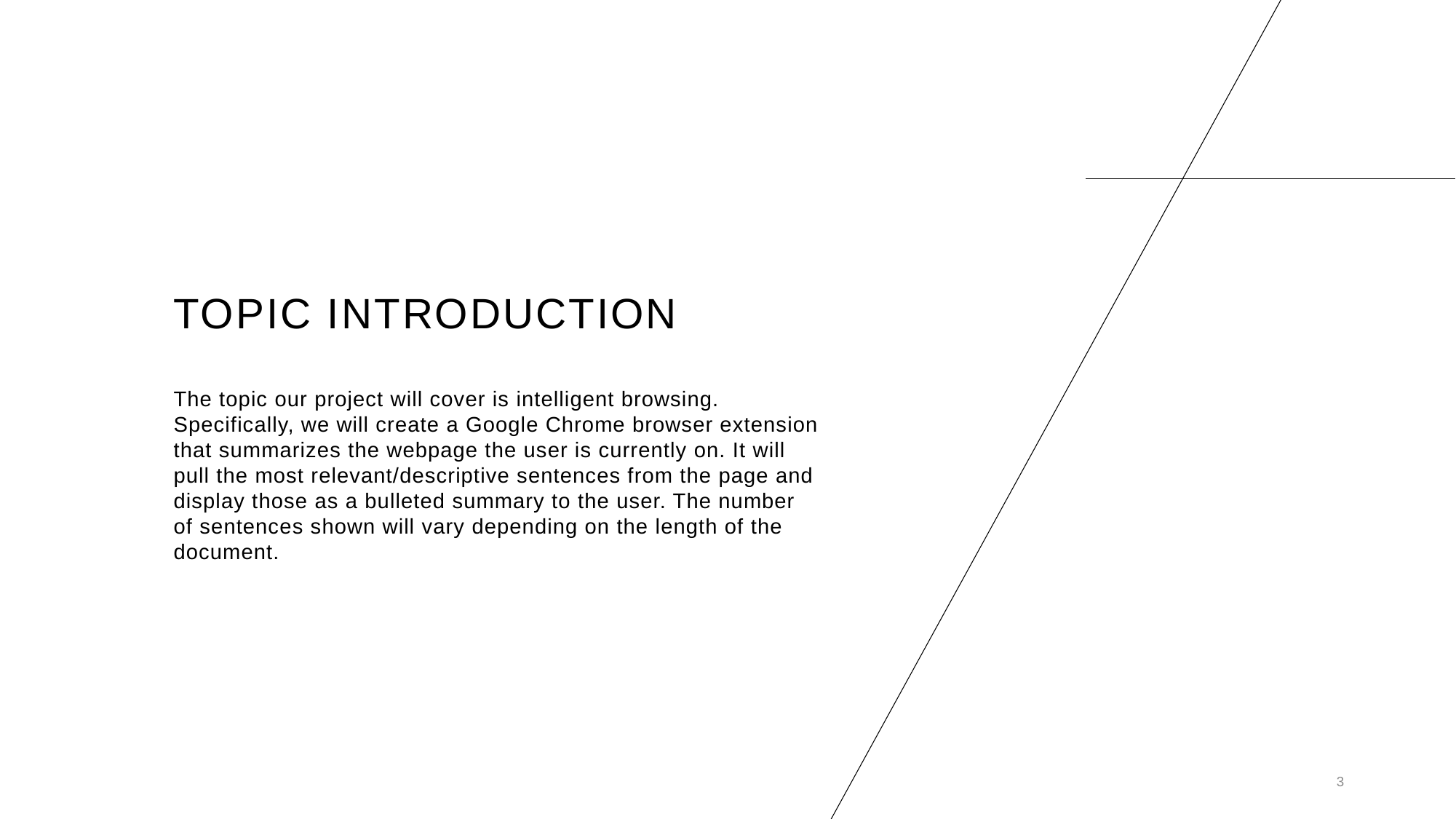

# Topic INTRODUCTION
The topic our project will cover is intelligent browsing. Specifically, we will create a Google Chrome browser extension that summarizes the webpage the user is currently on. It will pull the most relevant/descriptive sentences from the page and display those as a bulleted summary to the user. The number of sentences shown will vary depending on the length of the document.
3